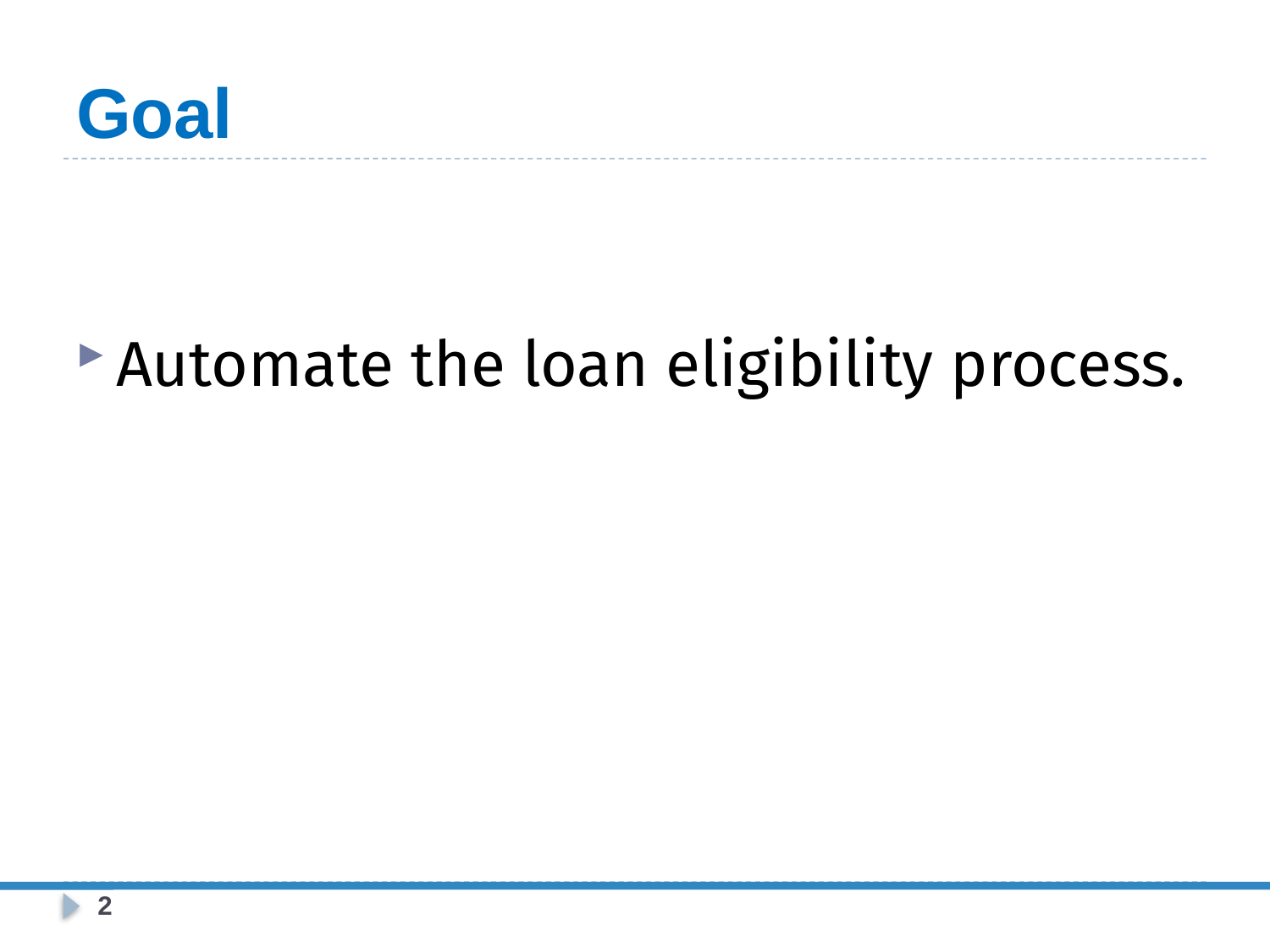

# Goal
Automate the loan eligibility process.

2